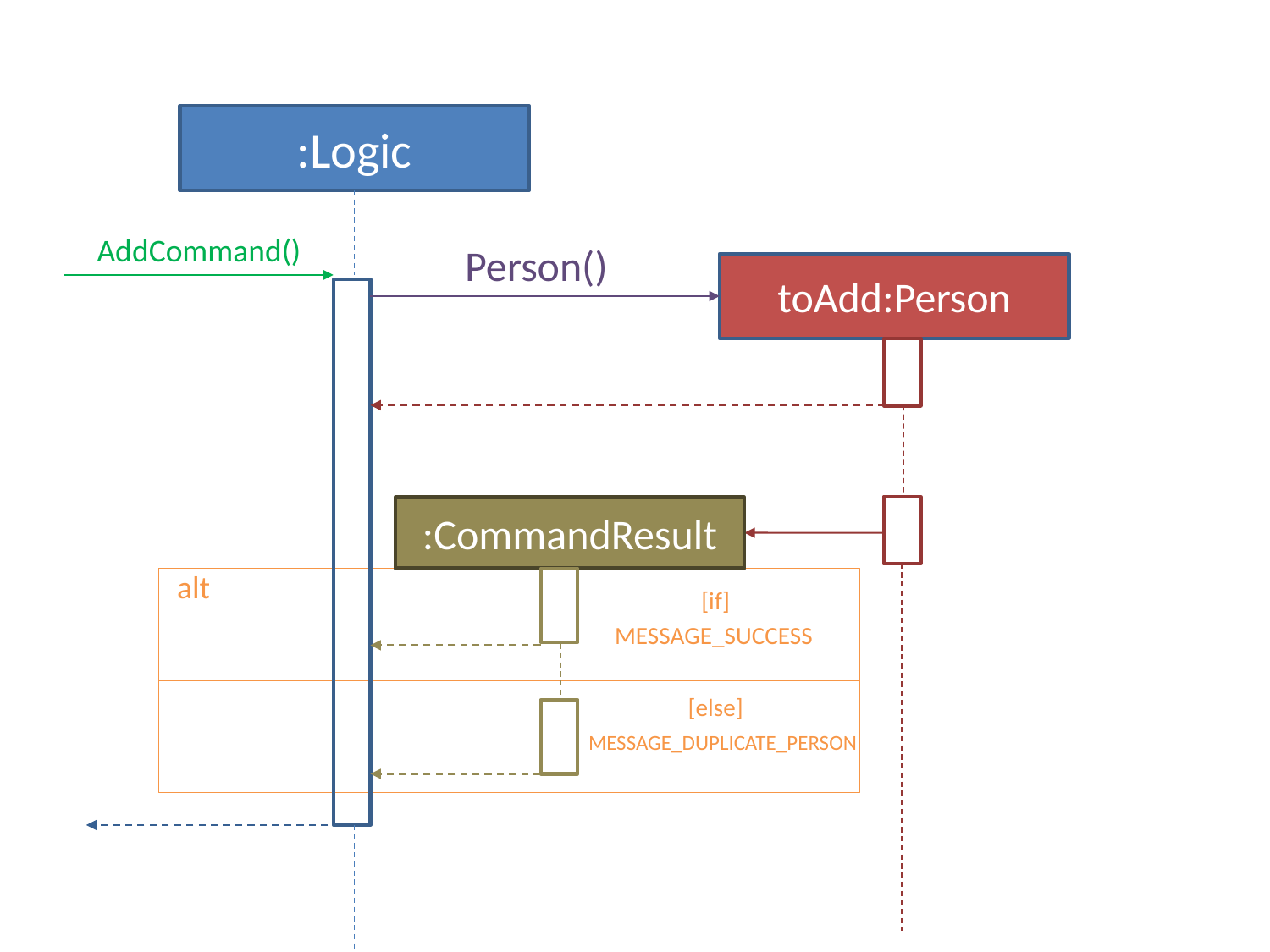

:Logic
AddCommand()
Person()
toAdd:Person

:CommandResult

alt

[if]

MESSAGE_SUCCESS
[else]

MESSAGE_DUPLICATE_PERSON